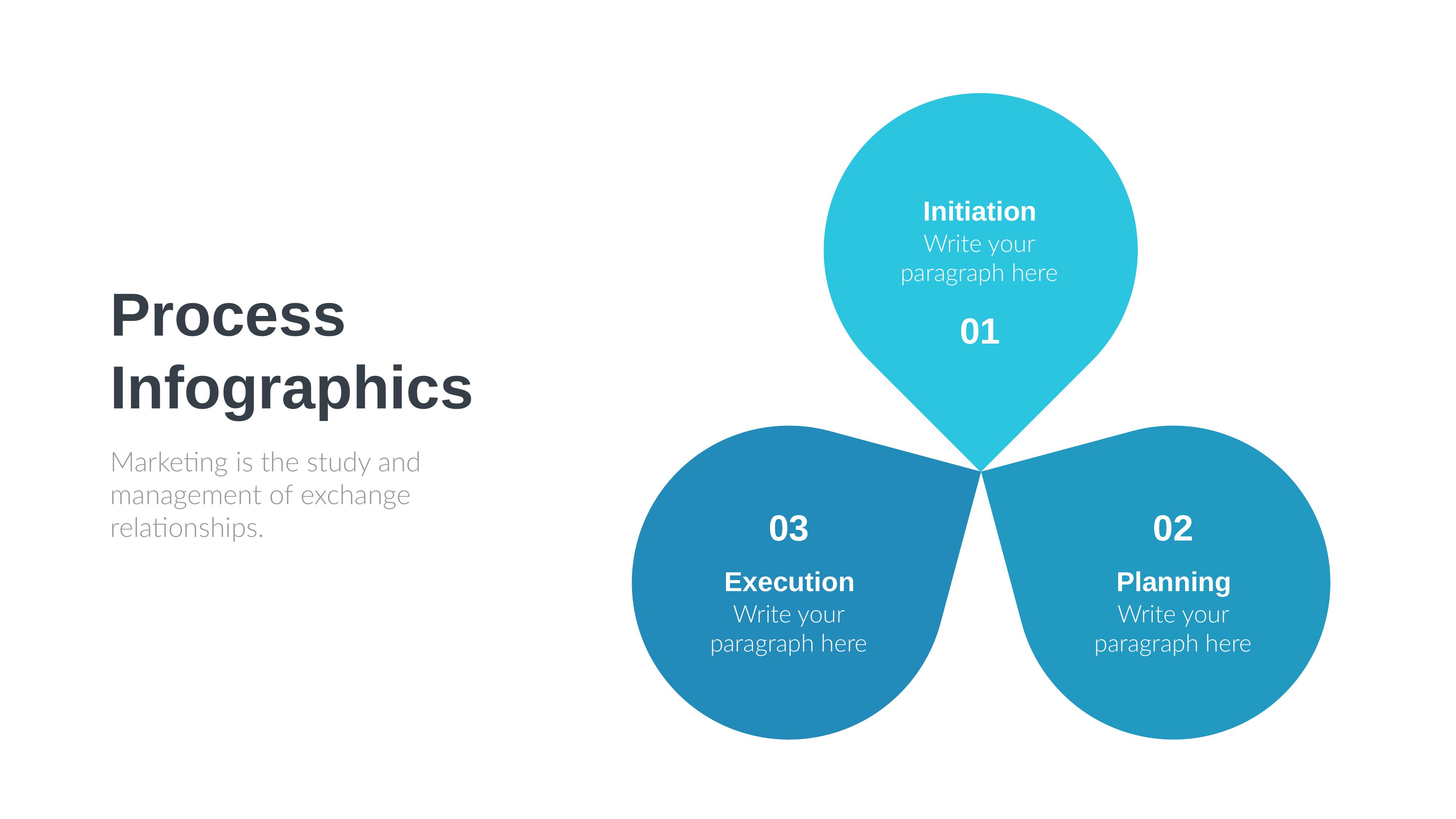

Initiation
Write your paragraph here
01
Process
Infographics
Marketing is the study and management of exchange relationships.
03
Execution
Write your paragraph here
02
Planning
Write your paragraph here